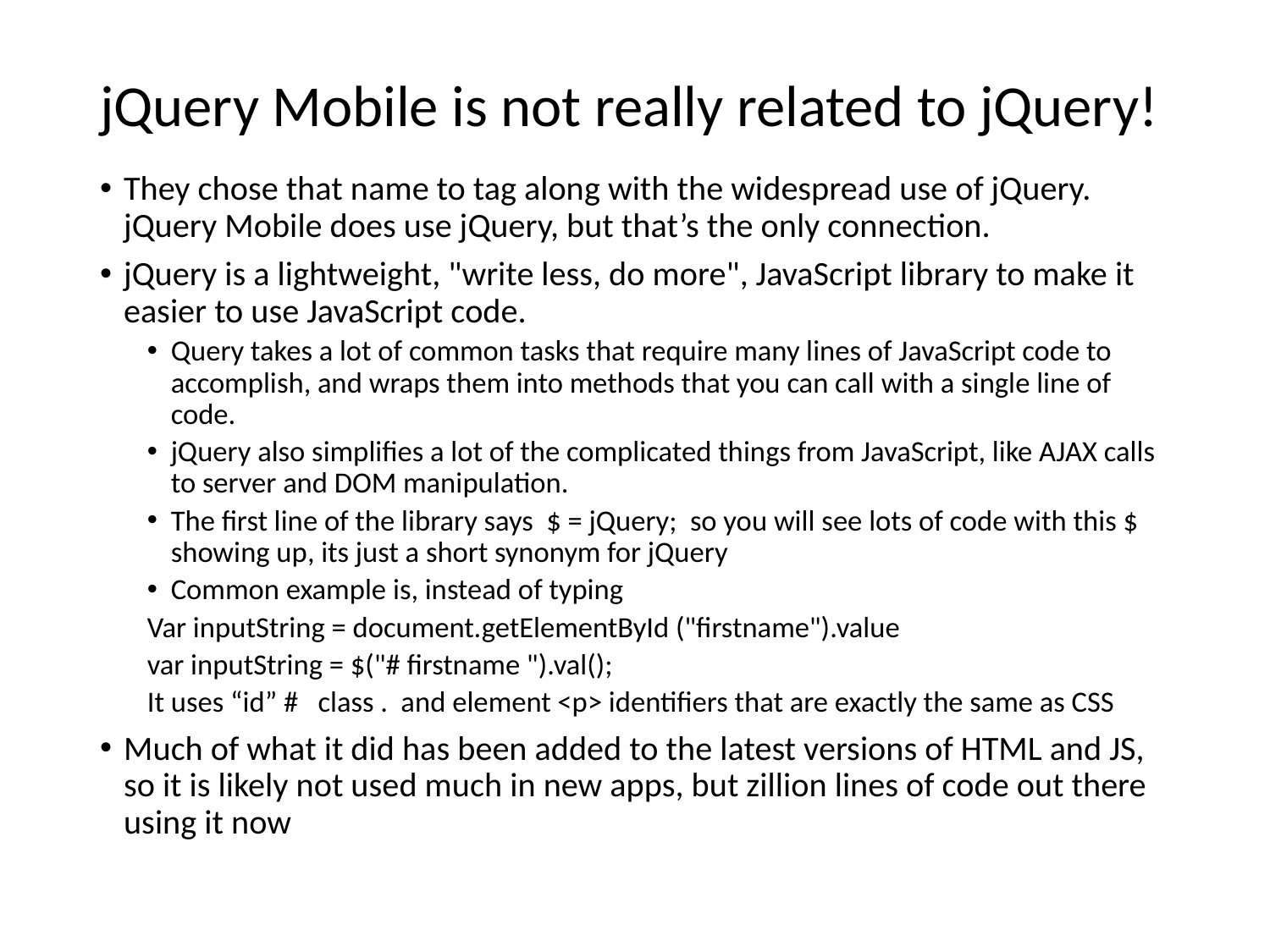

# jQuery Mobile is not really related to jQuery!
They chose that name to tag along with the widespread use of jQuery.  jQuery Mobile does use jQuery, but that’s the only connection.
jQuery is a lightweight, "write less, do more", JavaScript library to make it easier to use JavaScript code.
Query takes a lot of common tasks that require many lines of JavaScript code to accomplish, and wraps them into methods that you can call with a single line of code.
jQuery also simplifies a lot of the complicated things from JavaScript, like AJAX calls to server and DOM manipulation.
The first line of the library says  $ = jQuery;  so you will see lots of code with this $ showing up, its just a short synonym for jQuery
Common example is, instead of typing
Var inputString = document.getElementById ("firstname").value
var inputString = $("# firstname ").val();
It uses “id” #   class .  and element <p> identifiers that are exactly the same as CSS
Much of what it did has been added to the latest versions of HTML and JS, so it is likely not used much in new apps, but zillion lines of code out there using it now